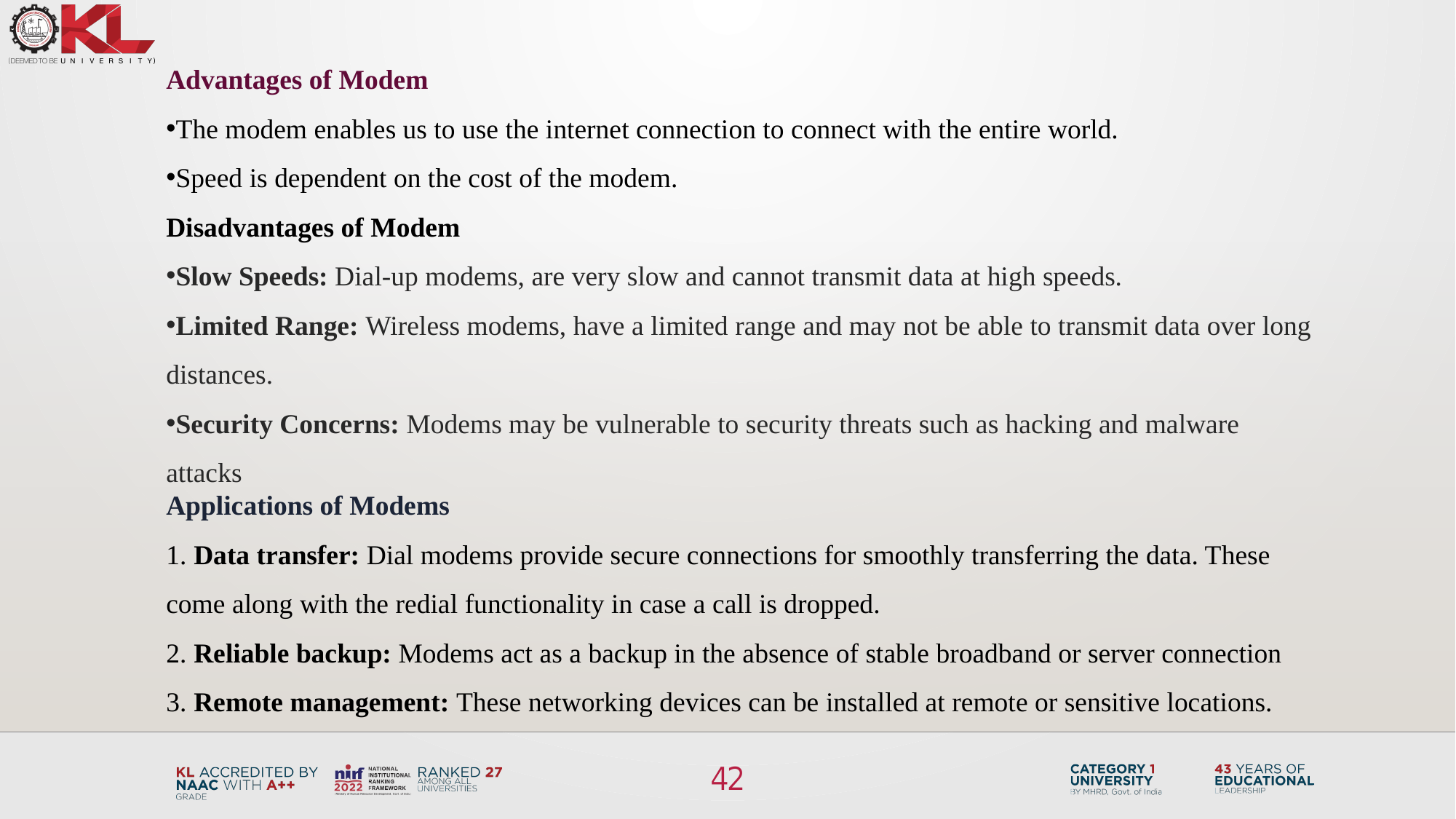

Advantages of Modem
The modem enables us to use the internet connection to connect with the entire world.
Speed is dependent on the cost of the modem.
Disadvantages of Modem
Slow Speeds: Dial-up modems, are very slow and cannot transmit data at high speeds.
Limited Range: Wireless modems, have a limited range and may not be able to transmit data over long distances.
Security Concerns: Modems may be vulnerable to security threats such as hacking and malware attacks
Applications of Modems
1. Data transfer: Dial modems provide secure connections for smoothly transferring the data. These come along with the redial functionality in case a call is dropped.
2. Reliable backup: Modems act as a backup in the absence of stable broadband or server connection
3. Remote management: These networking devices can be installed at remote or sensitive locations.

42